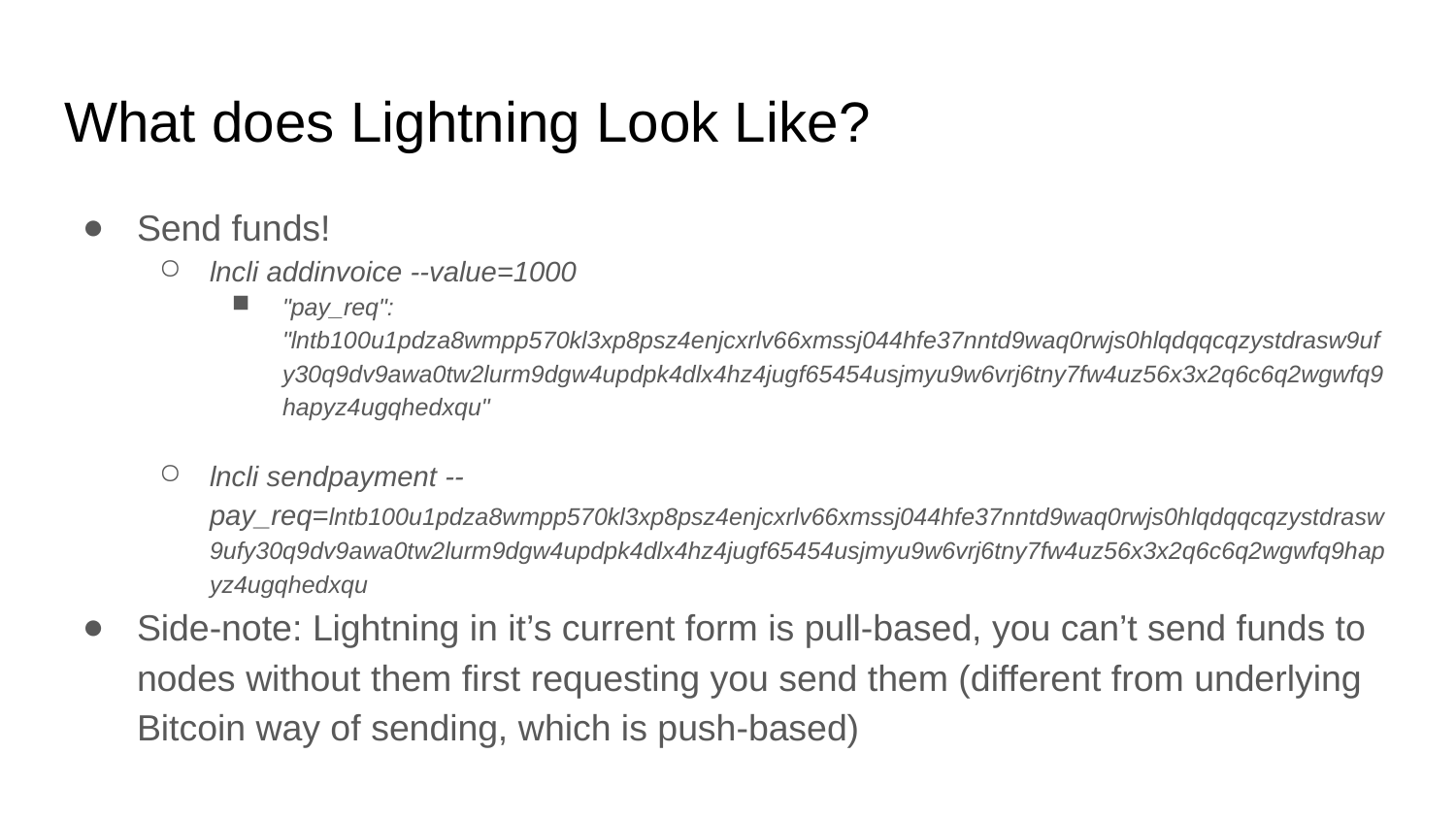

# What does Lightning Look Like?
Send funds!
lncli addinvoice --value=1000
"pay_req": "lntb100u1pdza8wmpp570kl3xp8psz4enjcxrlv66xmssj044hfe37nntd9waq0rwjs0hlqdqqcqzystdrasw9ufy30q9dv9awa0tw2lurm9dgw4updpk4dlx4hz4jugf65454usjmyu9w6vrj6tny7fw4uz56x3x2q6c6q2wgwfq9hapyz4ugqhedxqu"
lncli sendpayment --pay_req=lntb100u1pdza8wmpp570kl3xp8psz4enjcxrlv66xmssj044hfe37nntd9waq0rwjs0hlqdqqcqzystdrasw9ufy30q9dv9awa0tw2lurm9dgw4updpk4dlx4hz4jugf65454usjmyu9w6vrj6tny7fw4uz56x3x2q6c6q2wgwfq9hapyz4ugqhedxqu
Side-note: Lightning in it’s current form is pull-based, you can’t send funds to nodes without them first requesting you send them (different from underlying Bitcoin way of sending, which is push-based)